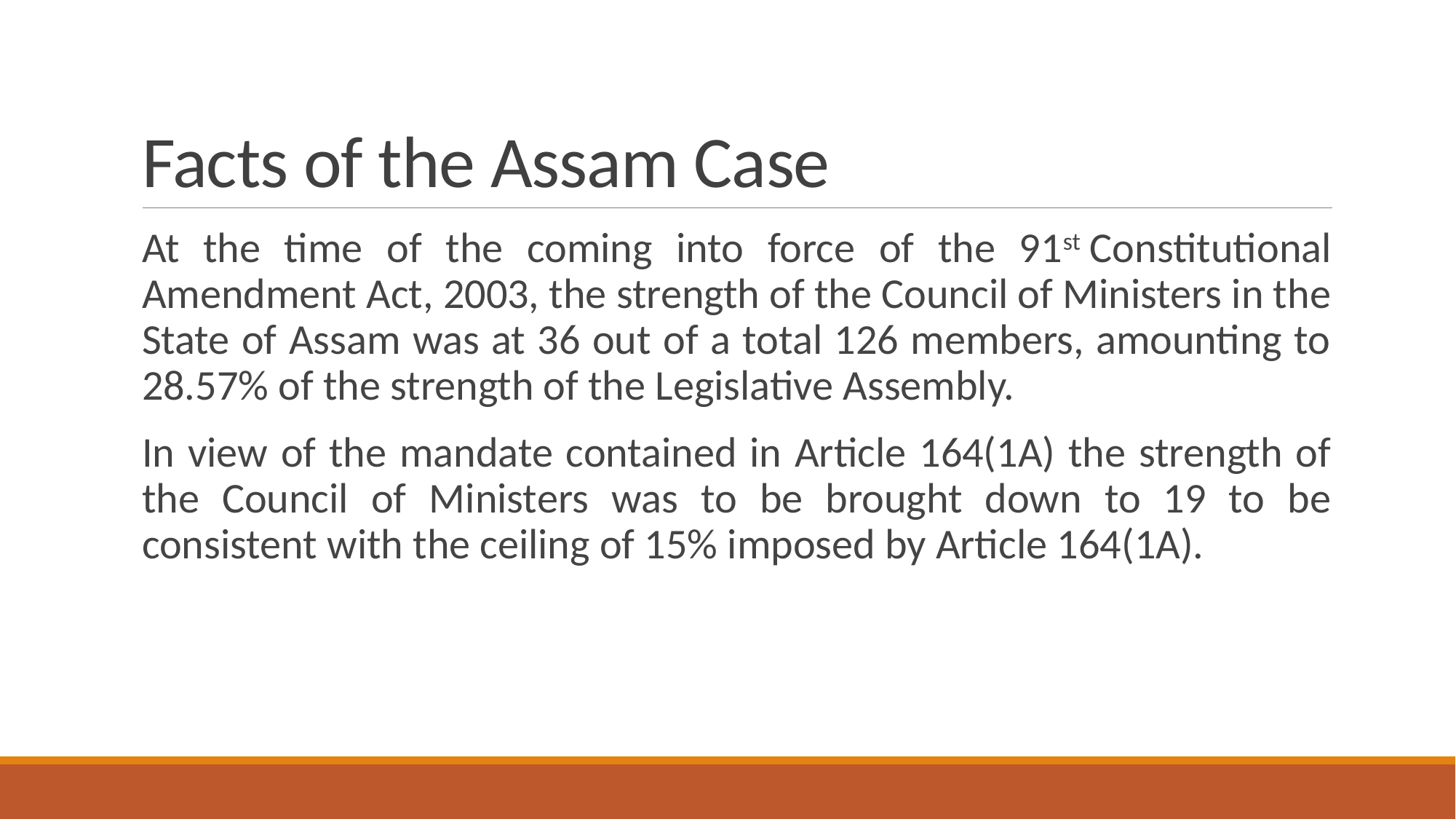

# Facts of the Assam Case
At the time of the coming into force of the 91st Constitutional Amendment Act, 2003, the strength of the Council of Ministers in the State of Assam was at 36 out of a total 126 members, amounting to 28.57% of the strength of the Legislative Assembly.
In view of the mandate contained in Article 164(1A) the strength of the Council of Ministers was to be brought down to 19 to be consistent with the ceiling of 15% imposed by Article 164(1A).